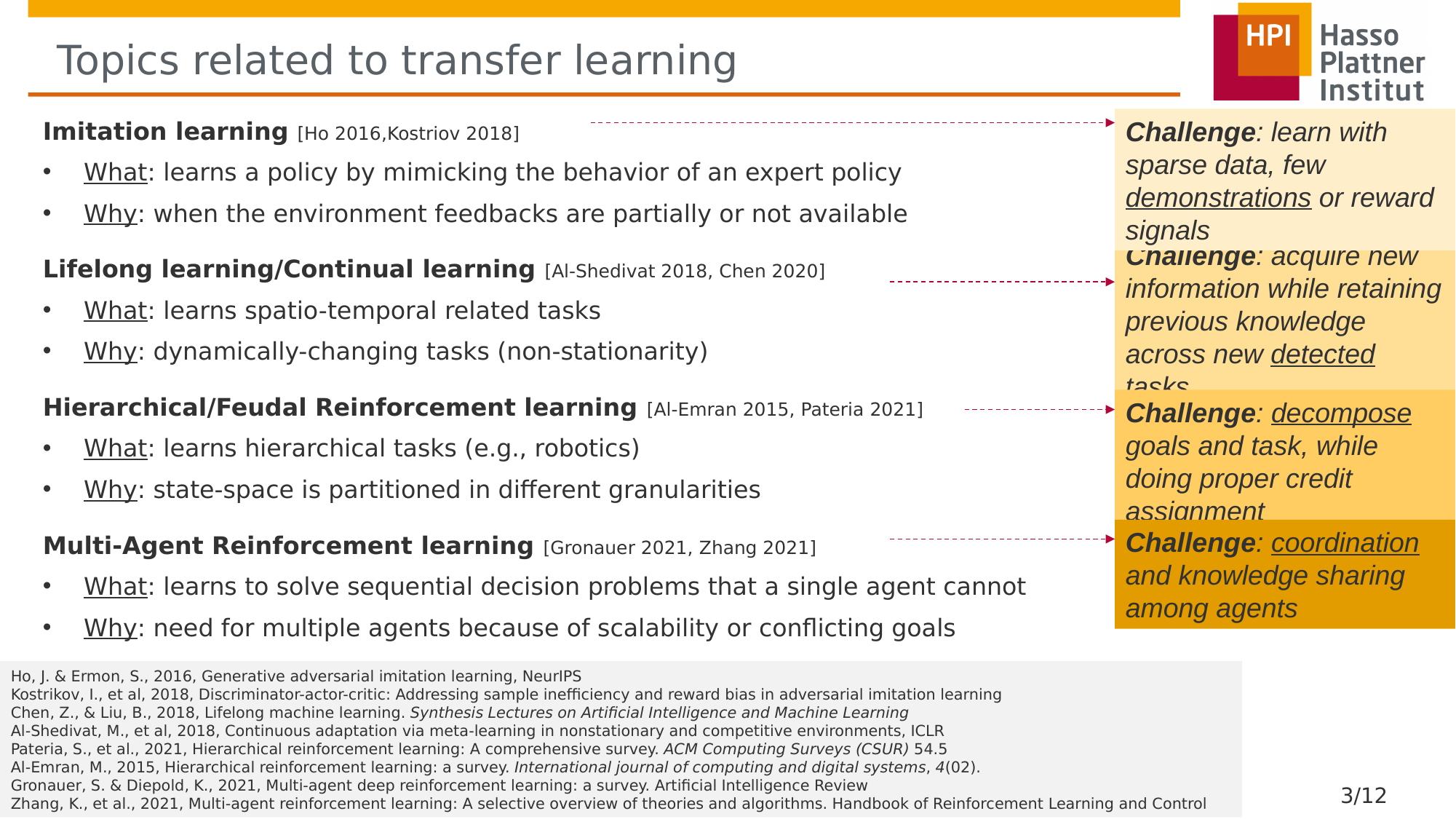

# Topics related to transfer learning
Imitation learning [Ho 2016,Kostriov 2018]
What: learns a policy by mimicking the behavior of an expert policy
Why: when the environment feedbacks are partially or not available
Lifelong learning/Continual learning [Al-Shedivat 2018, Chen 2020]
What: learns spatio-temporal related tasks
Why: dynamically-changing tasks (non-stationarity)
Hierarchical/Feudal Reinforcement learning [Al-Emran 2015, Pateria 2021]
What: learns hierarchical tasks (e.g., robotics)
Why: state-space is partitioned in different granularities
Multi-Agent Reinforcement learning [Gronauer 2021, Zhang 2021]
What: learns to solve sequential decision problems that a single agent cannot
Why: need for multiple agents because of scalability or conflicting goals
Challenge: learn with sparse data, few demonstrations or reward signals
Challenge: acquire new information while retaining previous knowledge across new detected tasks
Challenge: decompose goals and task, while doing proper credit assignment
Challenge: coordination and knowledge sharing among agents
Ho, J. & Ermon, S., 2016, Generative adversarial imitation learning, NeurIPS
Kostrikov, I., et al, 2018, Discriminator-actor-critic: Addressing sample inefficiency and reward bias in adversarial imitation learning
Chen, Z., & Liu, B., 2018, Lifelong machine learning. Synthesis Lectures on Artificial Intelligence and Machine Learning
Al-Shedivat, M., et al, 2018, Continuous adaptation via meta-learning in nonstationary and competitive environments, ICLR
Pateria, S., et al., 2021, Hierarchical reinforcement learning: A comprehensive survey. ACM Computing Surveys (CSUR) 54.5
Al-Emran, M., 2015, Hierarchical reinforcement learning: a survey. International journal of computing and digital systems, 4(02).
Gronauer, S. & Diepold, K., 2021, Multi-agent deep reinforcement learning: a survey. Artificial Intelligence Review
Zhang, K., et al., 2021, Multi-agent reinforcement learning: A selective overview of theories and algorithms. Handbook of Reinforcement Learning and Control